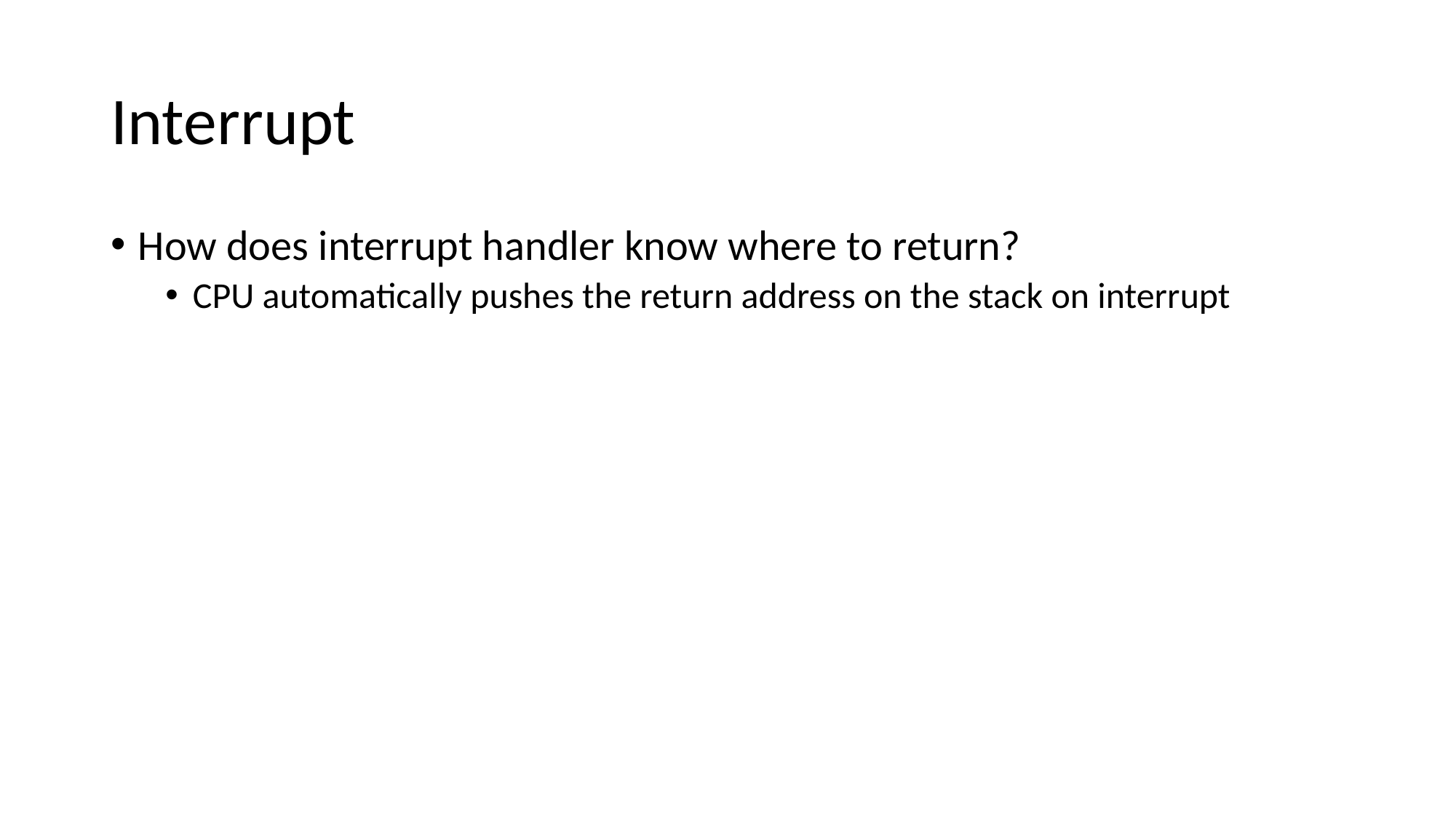

# Interrupt
How does interrupt handler know where to return?
CPU automatically pushes the return address on the stack on interrupt